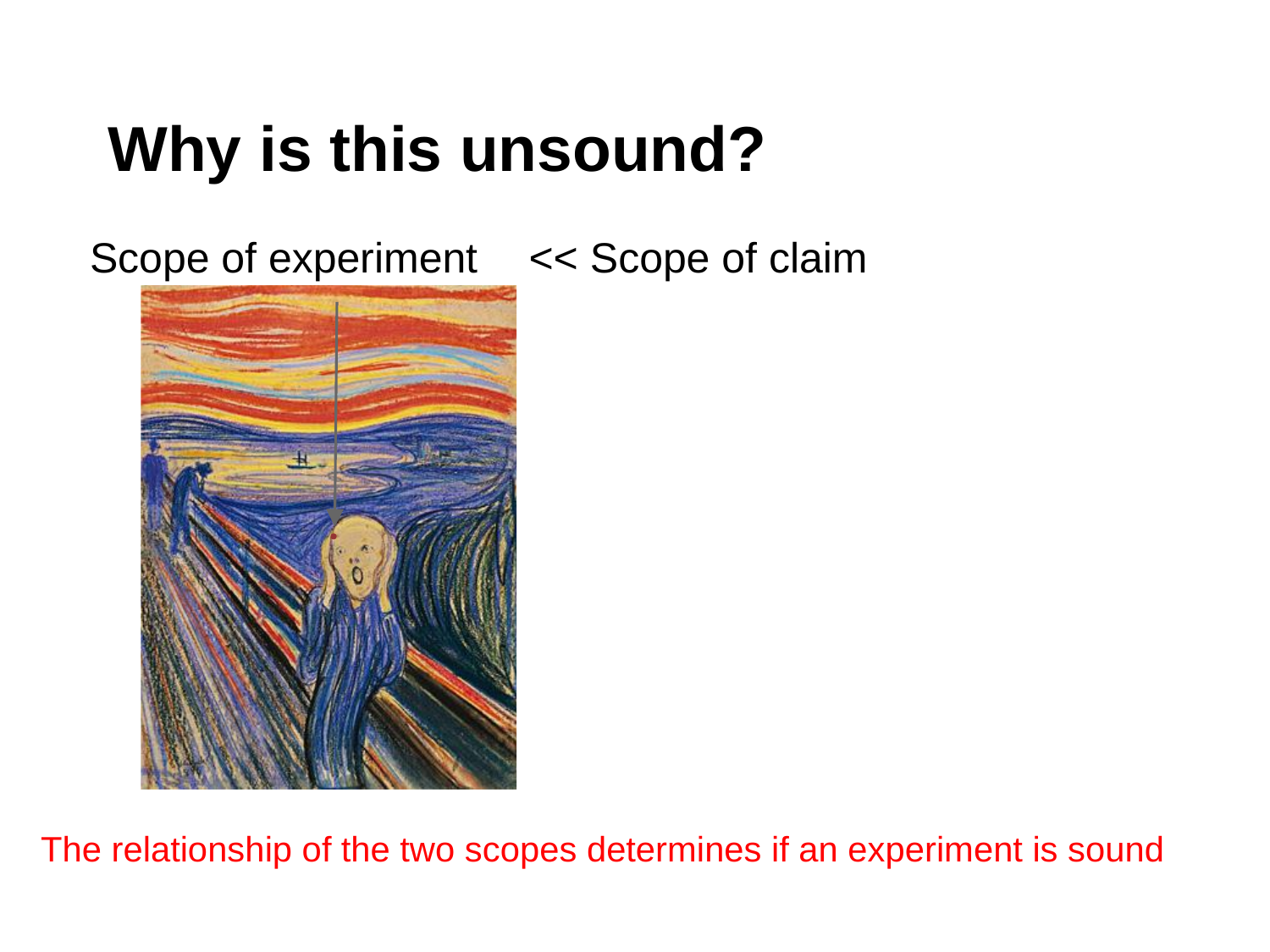

# Why is this unsound?
Scope of experiment
<< Scope of claim

The relationship of the two scopes determines if an experiment is sound